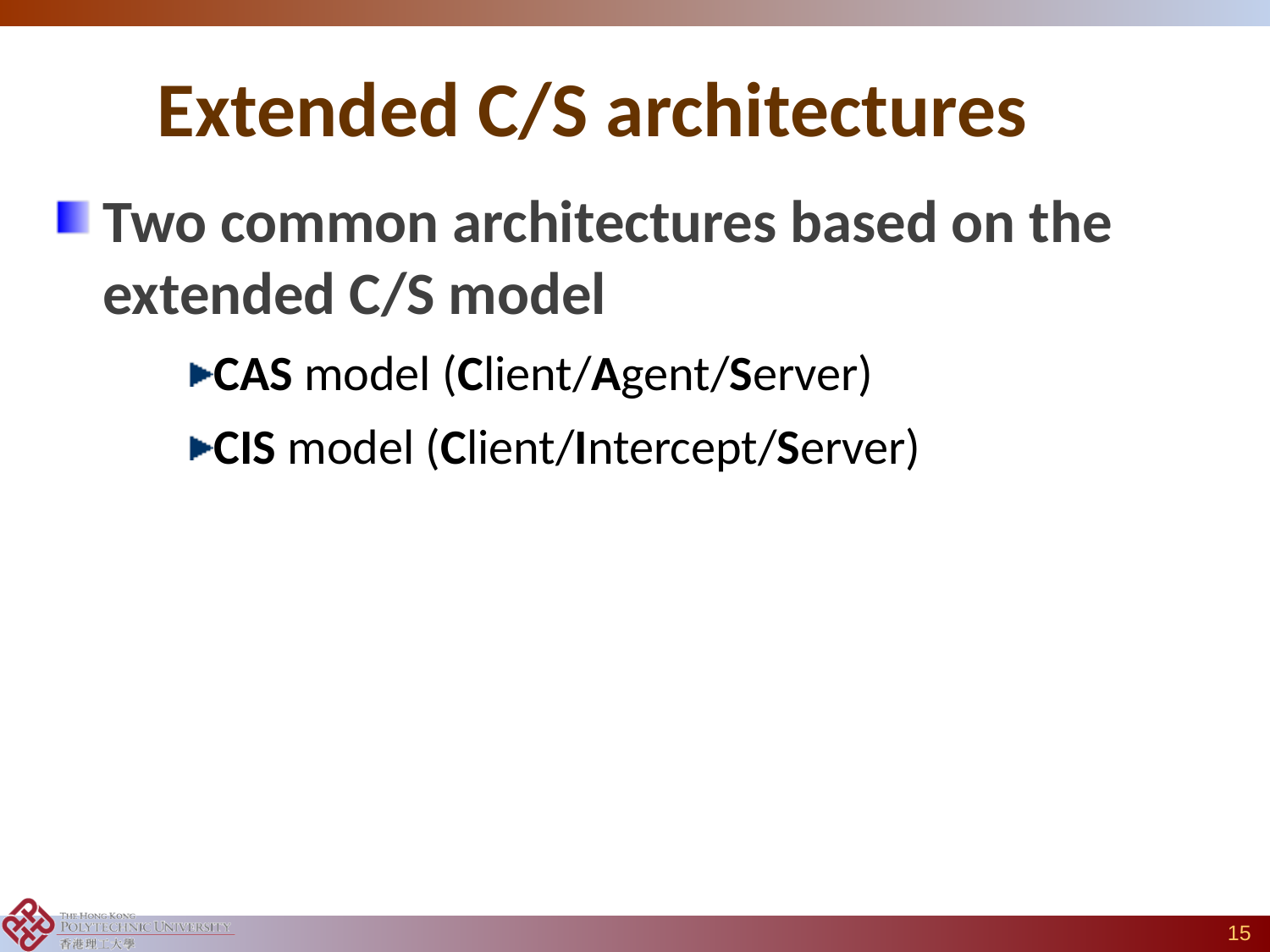

# Extended C/S architectures
Two common architectures based on the extended C/S model
CAS model (Client/Agent/Server)
CIS model (Client/Intercept/Server)